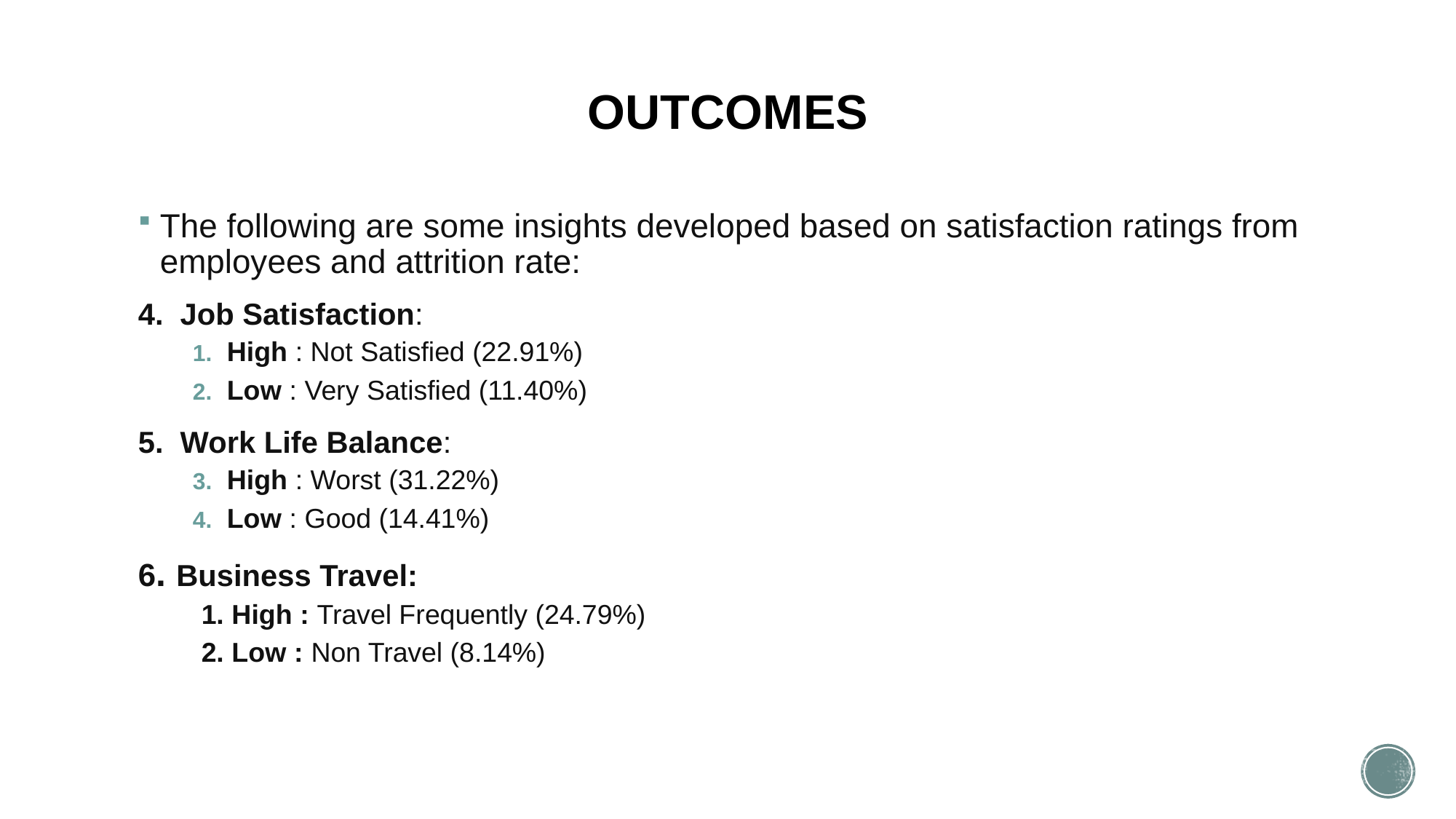

# OUTCOMES
The following are some insights developed based on satisfaction ratings from employees and attrition rate:
4.  Job Satisfaction:
High : Not Satisfied (22.91%)
Low : Very Satisfied (11.40%)
5.  Work Life Balance:
High : Worst (31.22%)
Low : Good (14.41%)
6. Business Travel:
1. High : Travel Frequently (24.79%)
2. Low : Non Travel (8.14%)